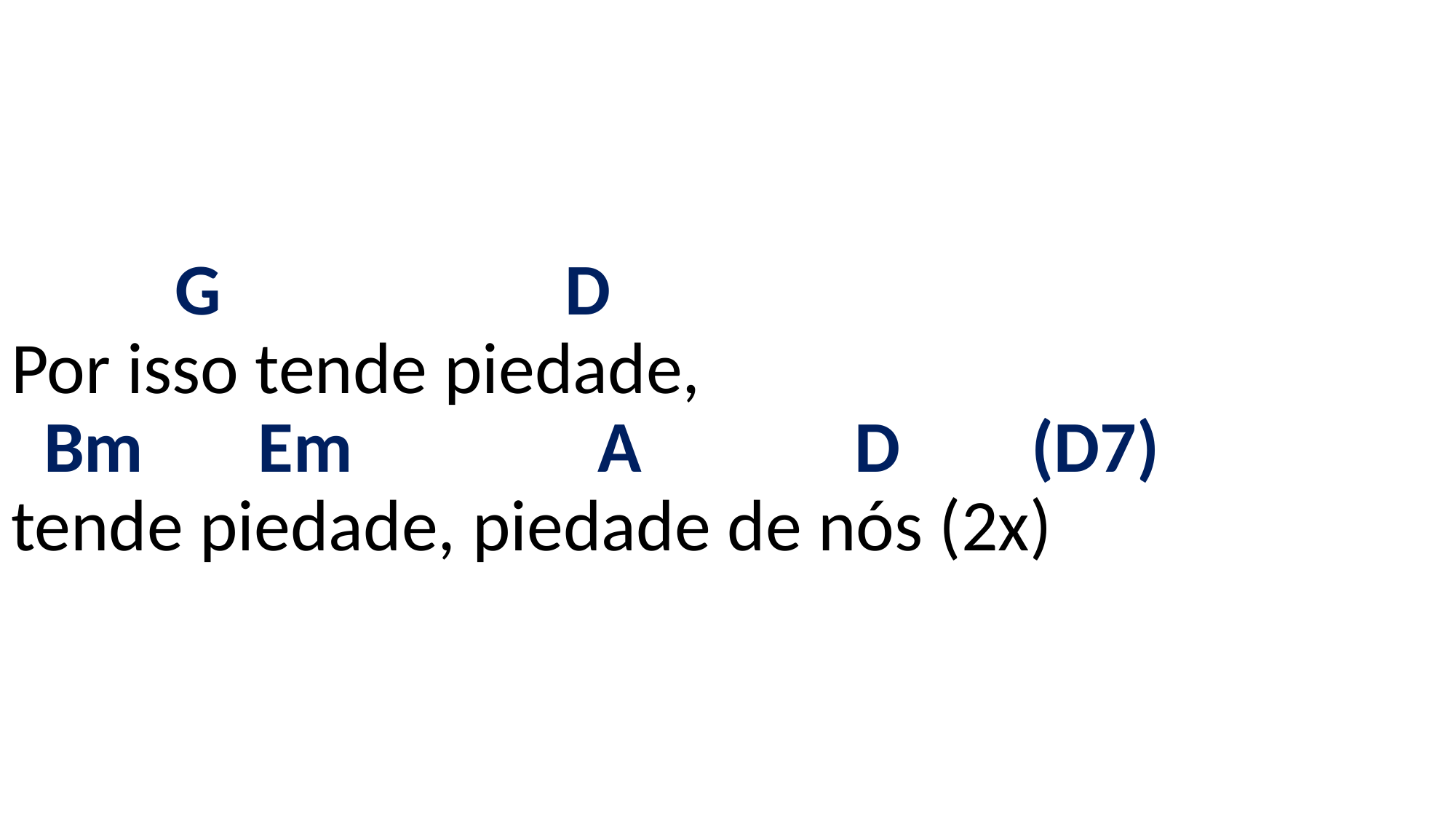

# G                     D Por isso tende piedade, Bm       Em               A             D        (D7) tende piedade, piedade de nós (2x)